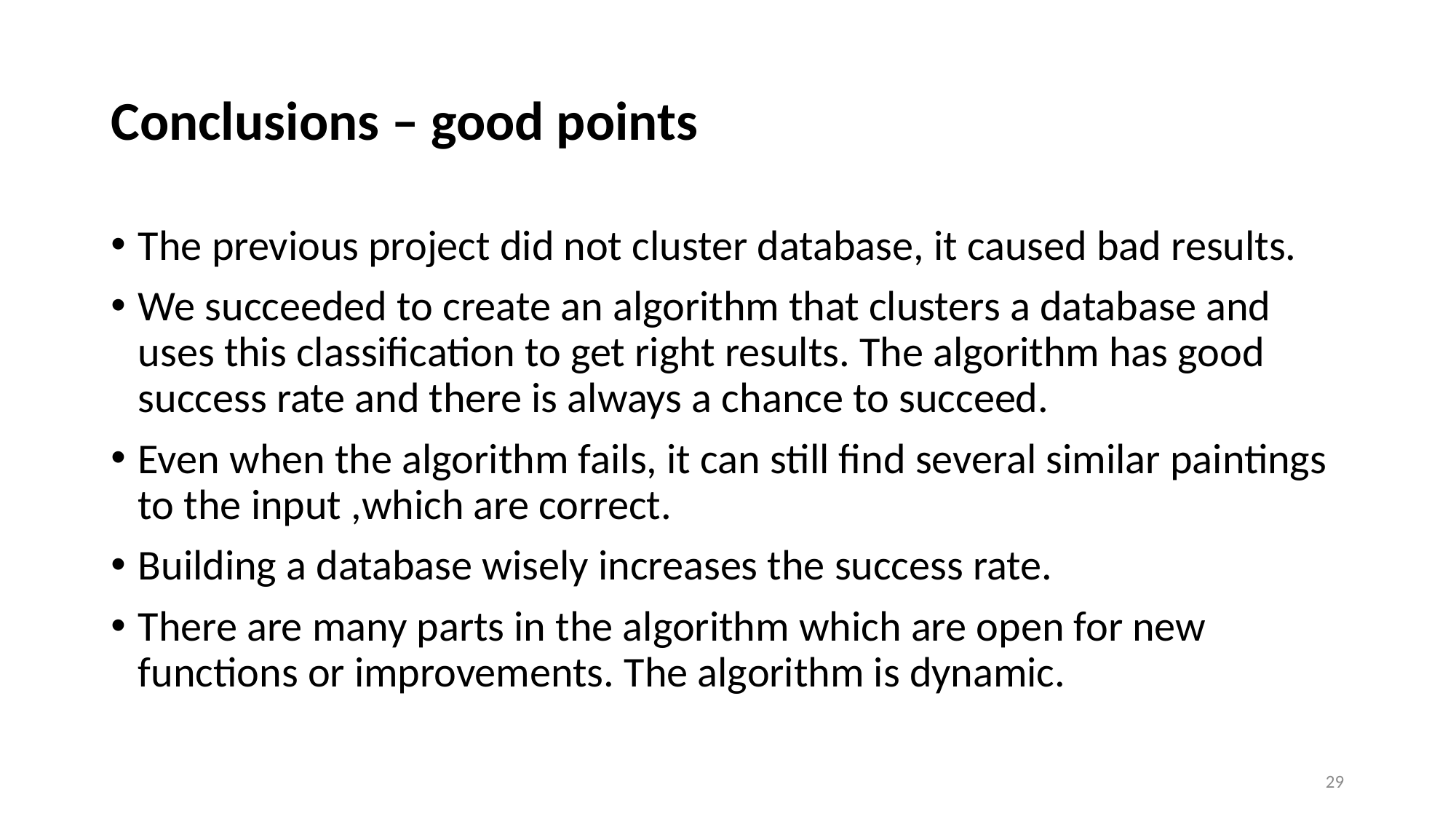

# Conclusions – good points
The previous project did not cluster database, it caused bad results.
We succeeded to create an algorithm that clusters a database and uses this classification to get right results. The algorithm has good success rate and there is always a chance to succeed.
Even when the algorithm fails, it can still find several similar paintings to the input ,which are correct.
Building a database wisely increases the success rate.
There are many parts in the algorithm which are open for new functions or improvements. The algorithm is dynamic.
29